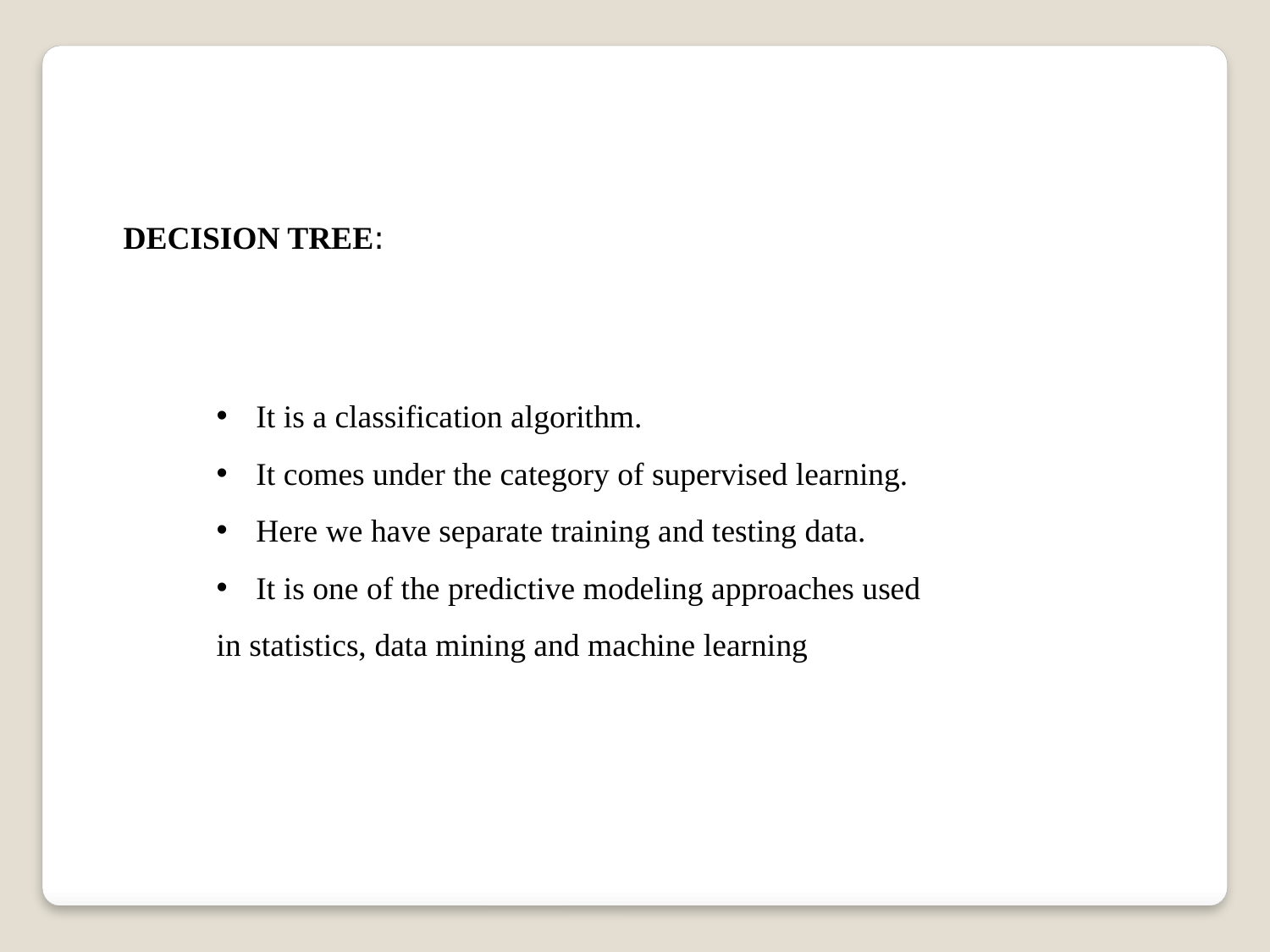

DECISION TREE:
It is a classification algorithm.
It comes under the category of supervised learning.
Here we have separate training and testing data.
It is one of the predictive modeling approaches used
in statistics, data mining and machine learning